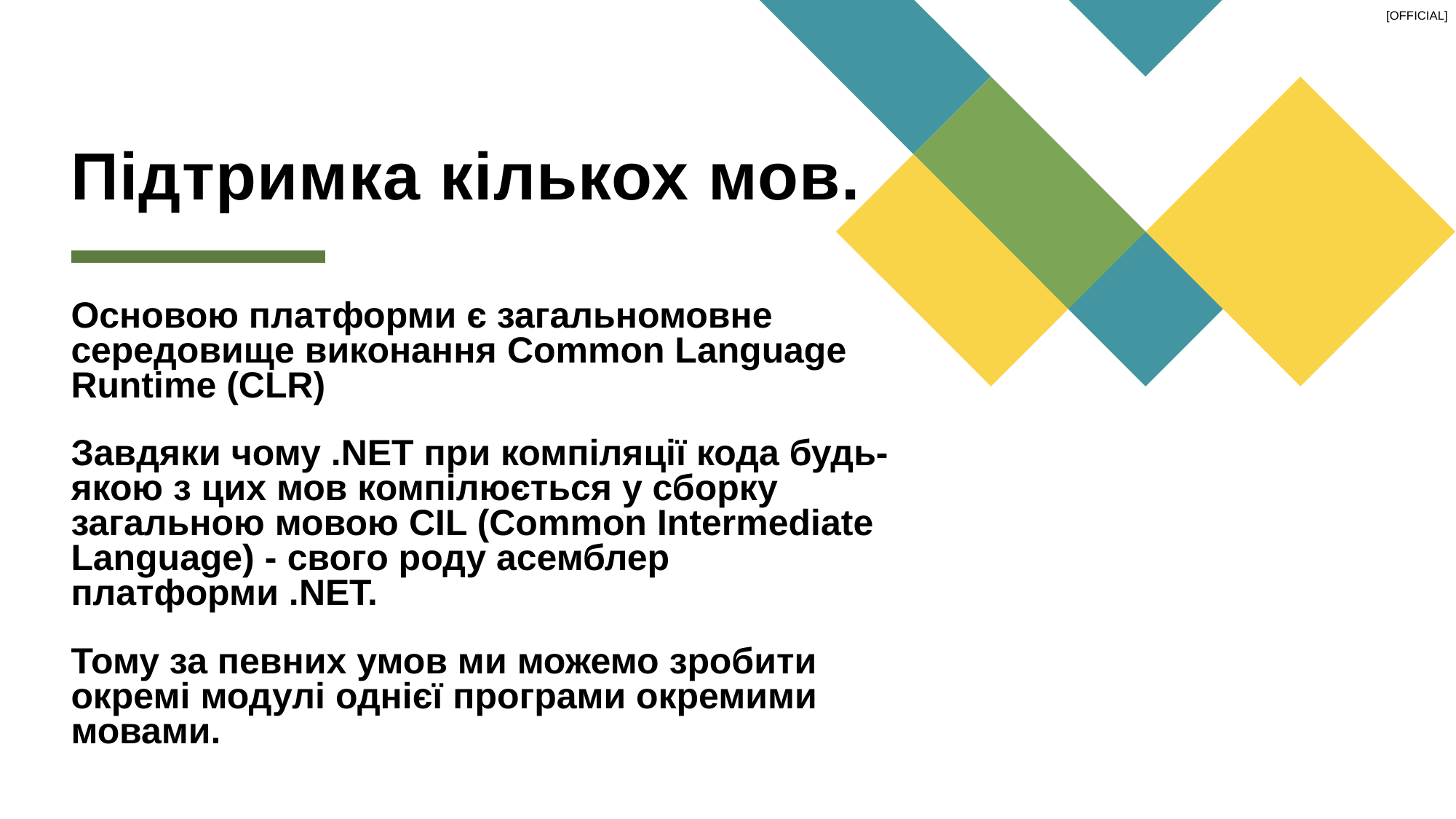

# Підтримка кількох мов.
Основою платформи є загальномовне середовище виконання Common Language Runtime (CLR)
Завдяки чому .NET при компіляції кода будь-якою з цих мов компілюється у сборку загальною мовою CIL (Common Intermediate Language) - свого роду асемблер платформи .NET.
Тому за певних умов ми можемо зробити окремі модулі однієї програми окремими мовами.